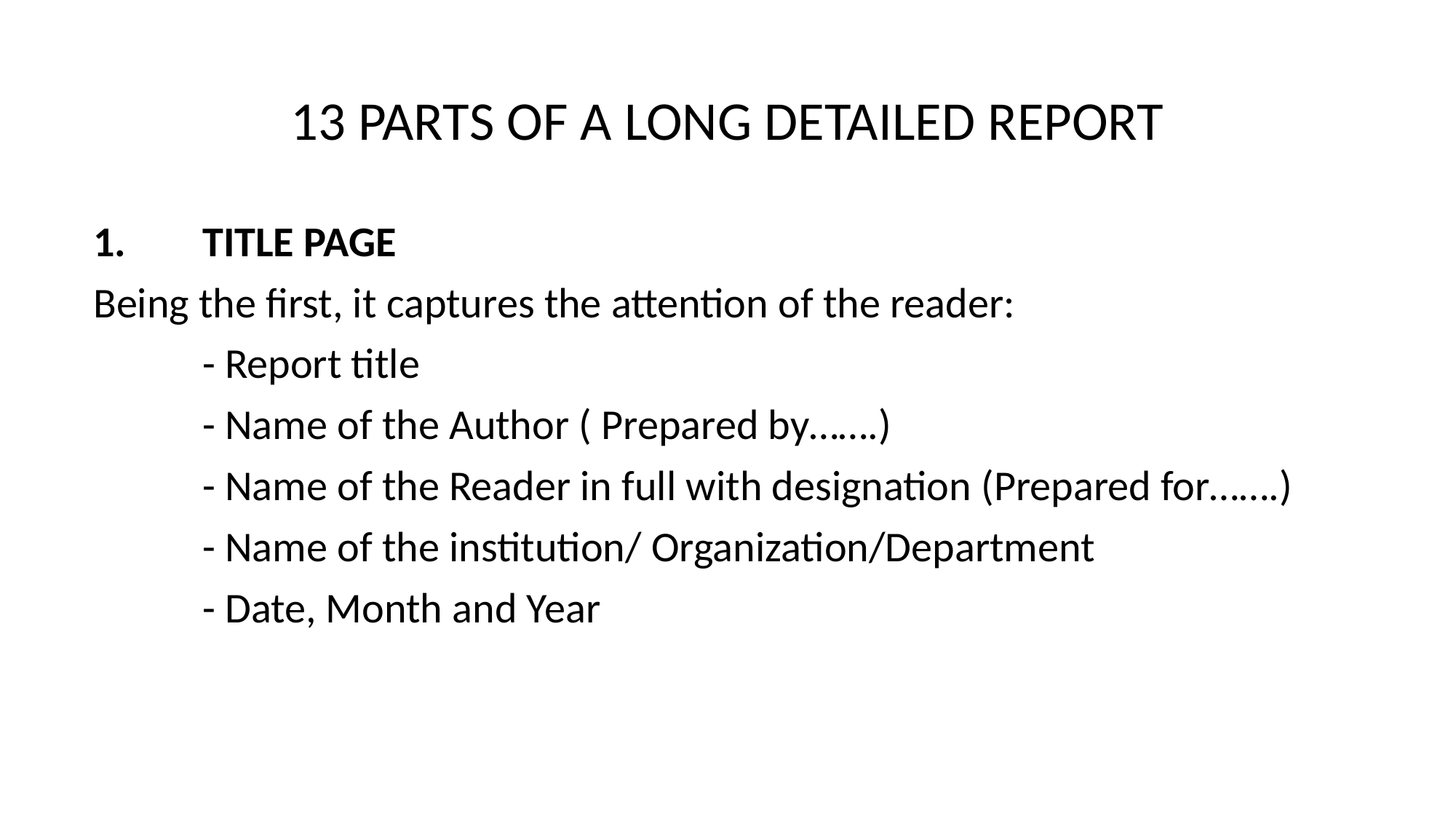

# 13 PARTS OF A LONG DETAILED REPORT
1.	TITLE PAGE
Being the first, it captures the attention of the reader:
	- Report title
	- Name of the Author ( Prepared by…….)
	- Name of the Reader in full with designation (Prepared for…….)
	- Name of the institution/ Organization/Department
	- Date, Month and Year